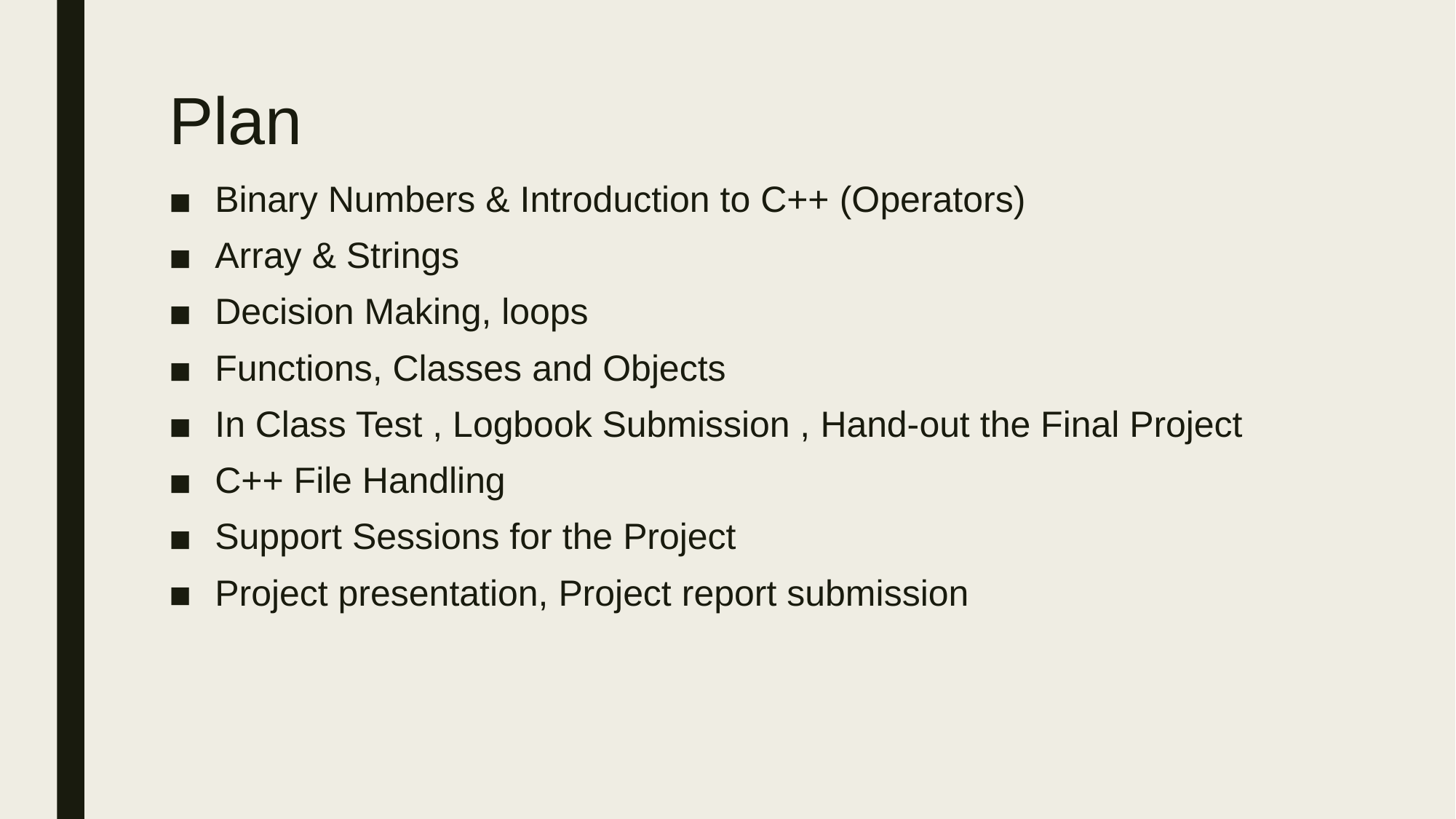

# Plan
Binary Numbers & Introduction to C++ (Operators)
Array & Strings
Decision Making, loops
Functions, Classes and Objects
In Class Test , Logbook Submission , Hand-out the Final Project
C++ File Handling
Support Sessions for the Project
Project presentation, Project report submission